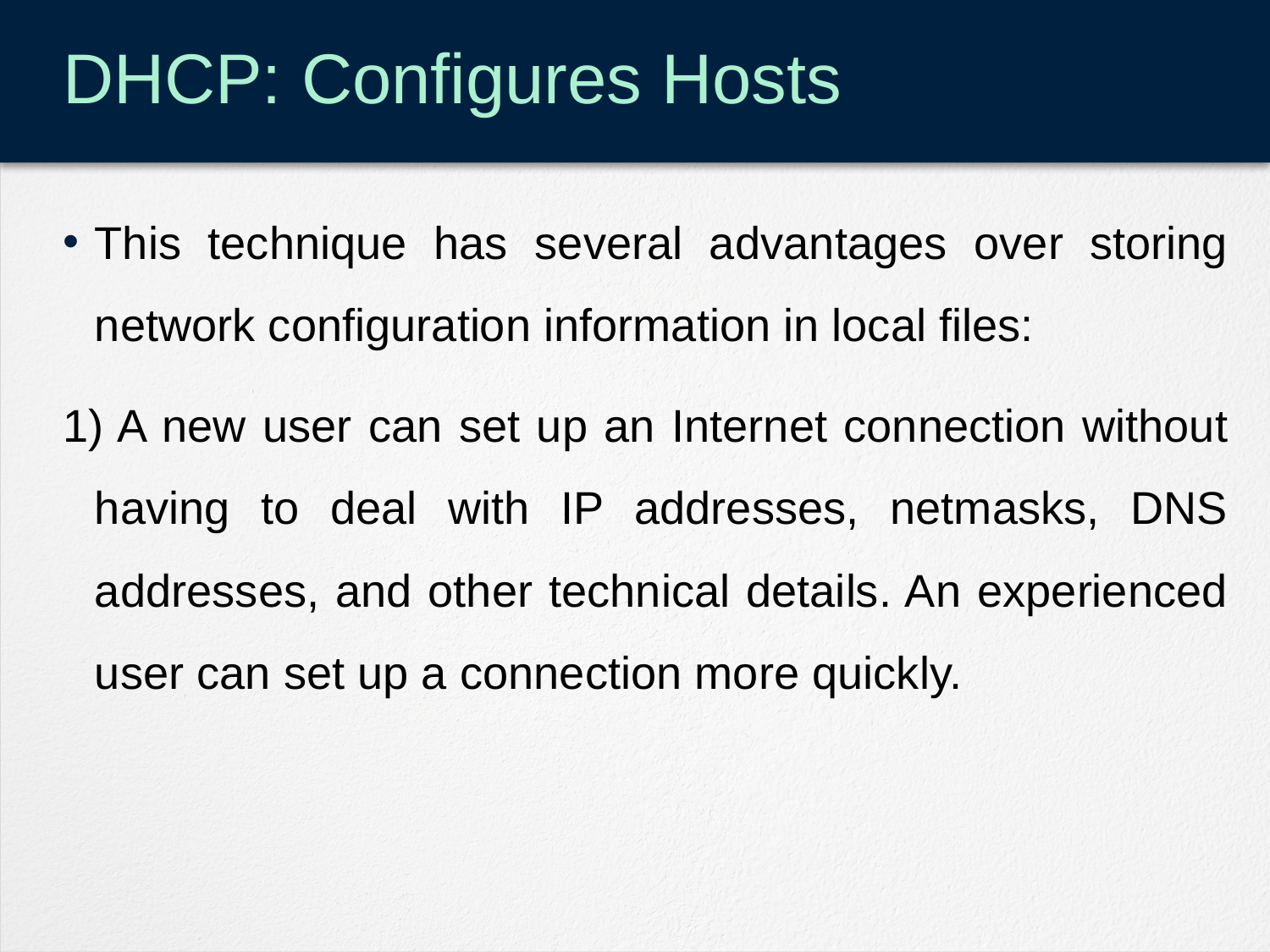

# DHCP: Configures Hosts
This technique has several advantages over storing network configuration information in local files:
1) A new user can set up an Internet connection without having to deal with IP addresses, netmasks, DNS addresses, and other technical details. An experienced user can set up a connection more quickly.